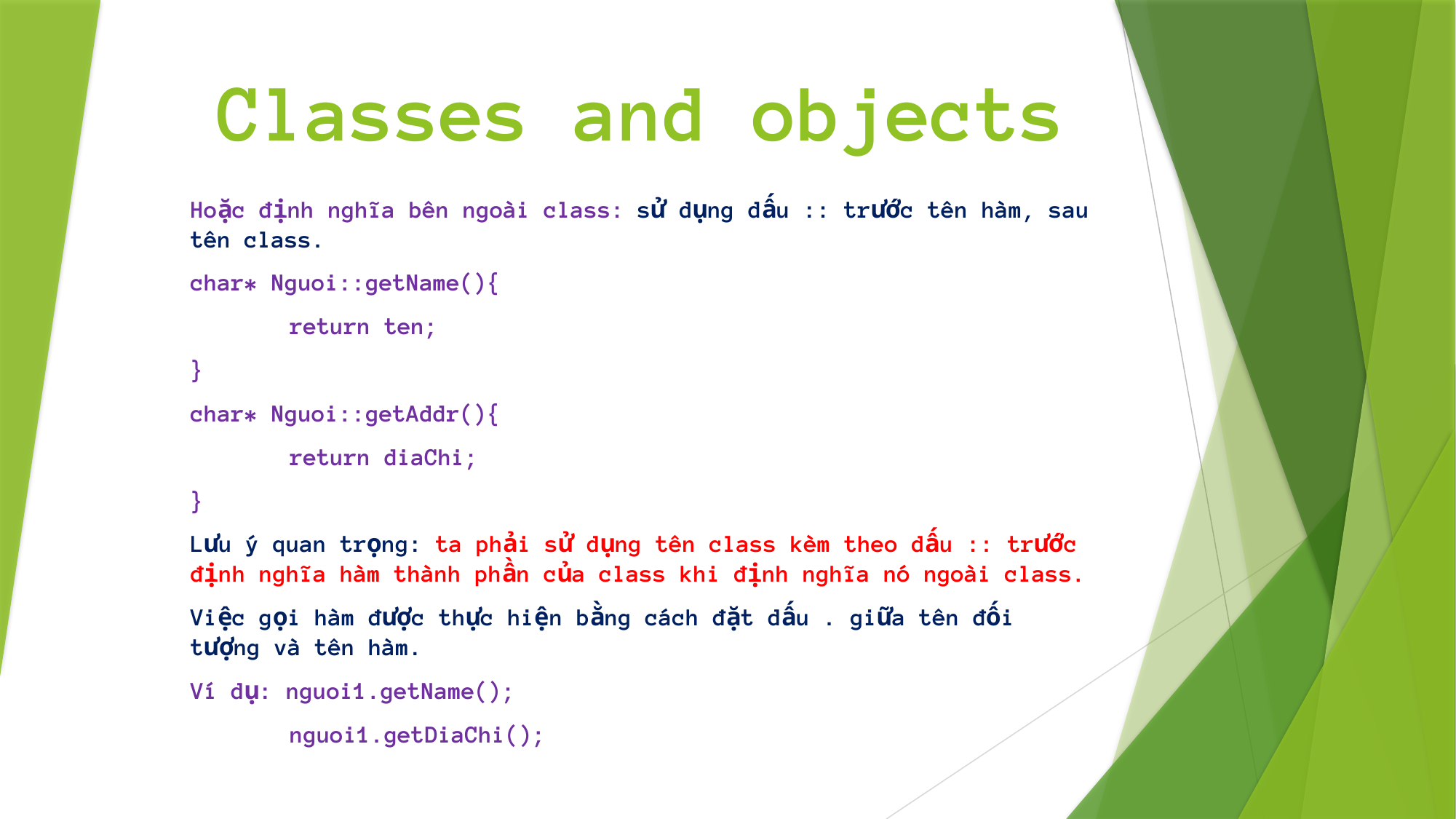

# Classes and objects
Hoặc định nghĩa bên ngoài class: sử dụng dấu :: trước tên hàm, sau tên class.
char* Nguoi::getName(){
	return ten;
}
char* Nguoi::getAddr(){
	return diaChi;
}
Lưu ý quan trọng: ta phải sử dụng tên class kèm theo dấu :: trước định nghĩa hàm thành phần của class khi định nghĩa nó ngoài class.
Việc gọi hàm được thực hiện bằng cách đặt dấu . giữa tên đối tượng và tên hàm.
Ví dụ: nguoi1.getName();
	nguoi1.getDiaChi();